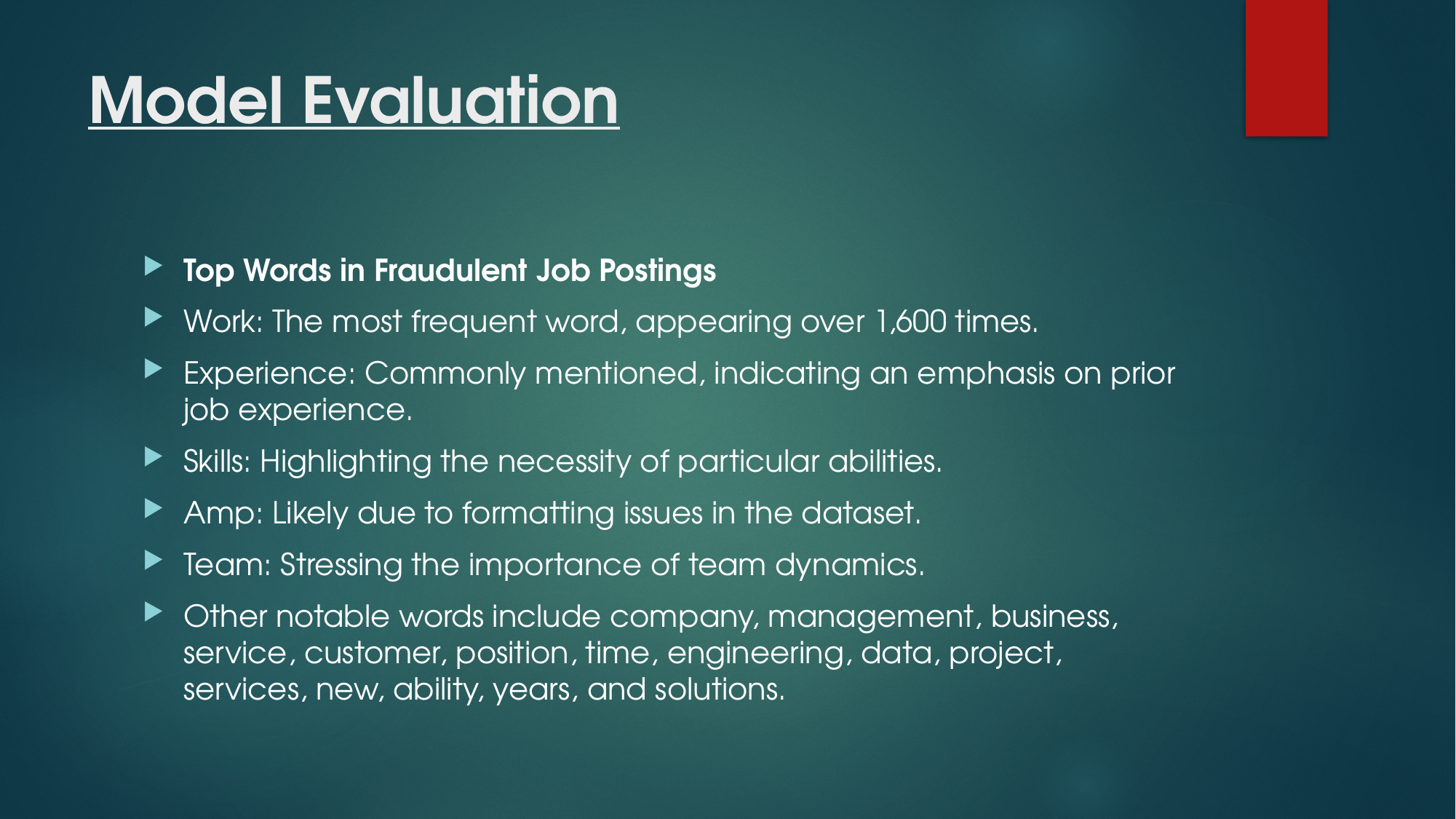

# Model Evaluation
Top Words in Fraudulent Job Postings
Work: The most frequent word, appearing over 1,600 times.
Experience: Commonly mentioned, indicating an emphasis on prior job experience.
Skills: Highlighting the necessity of particular abilities.
Amp: Likely due to formatting issues in the dataset.
Team: Stressing the importance of team dynamics.
Other notable words include company, management, business, service, customer, position, time, engineering, data, project, services, new, ability, years, and solutions.